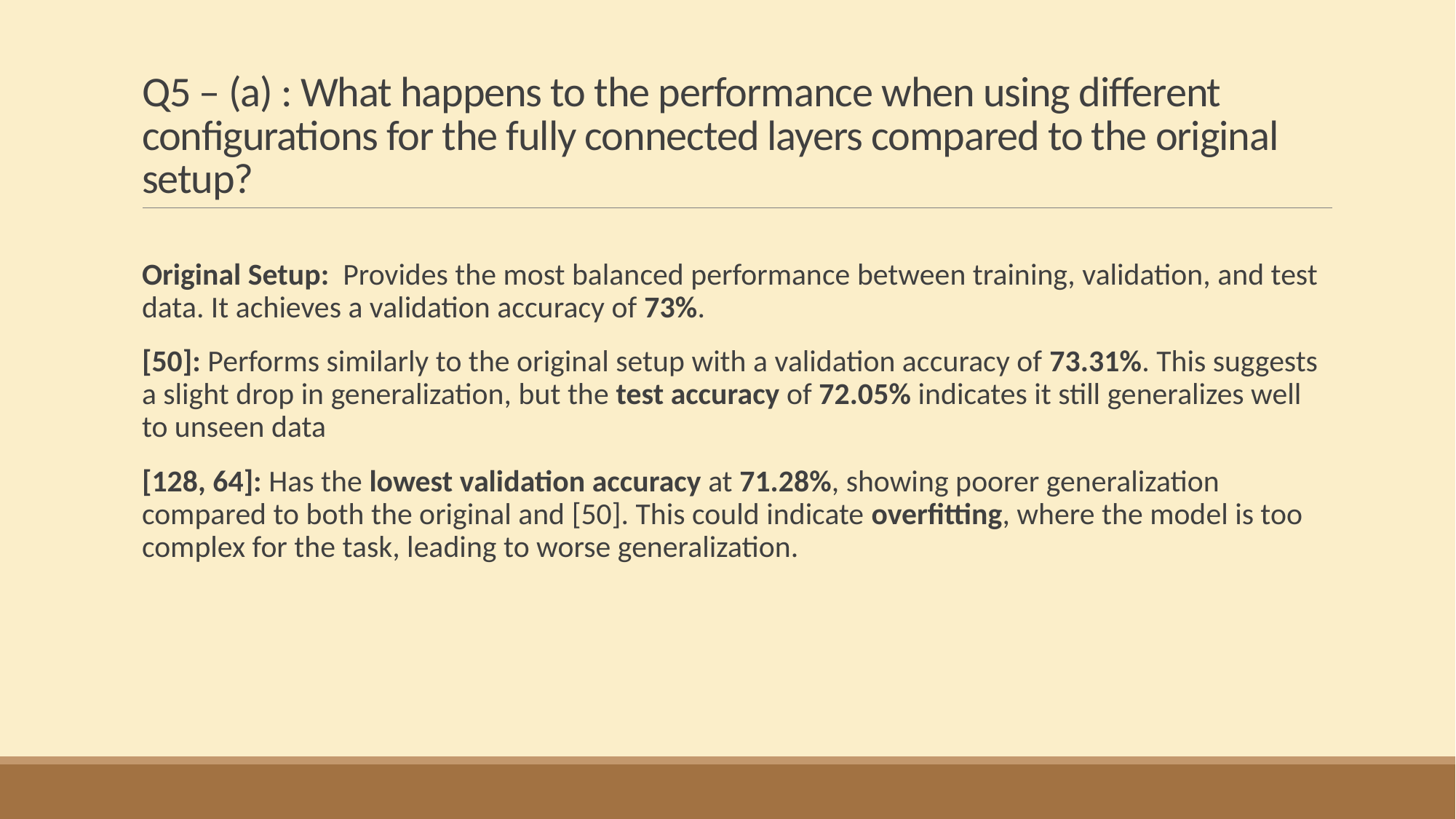

# Q5 – (a) : What happens to the performance when using different configurations for the fully connected layers compared to the original setup?
Original Setup:  Provides the most balanced performance between training, validation, and test data. It achieves a validation accuracy of 73%.
[50]: Performs similarly to the original setup with a validation accuracy of 73.31%. This suggests a slight drop in generalization, but the test accuracy of 72.05% indicates it still generalizes well to unseen data
[128, 64]: Has the lowest validation accuracy at 71.28%, showing poorer generalization compared to both the original and [50]. This could indicate overfitting, where the model is too complex for the task, leading to worse generalization.